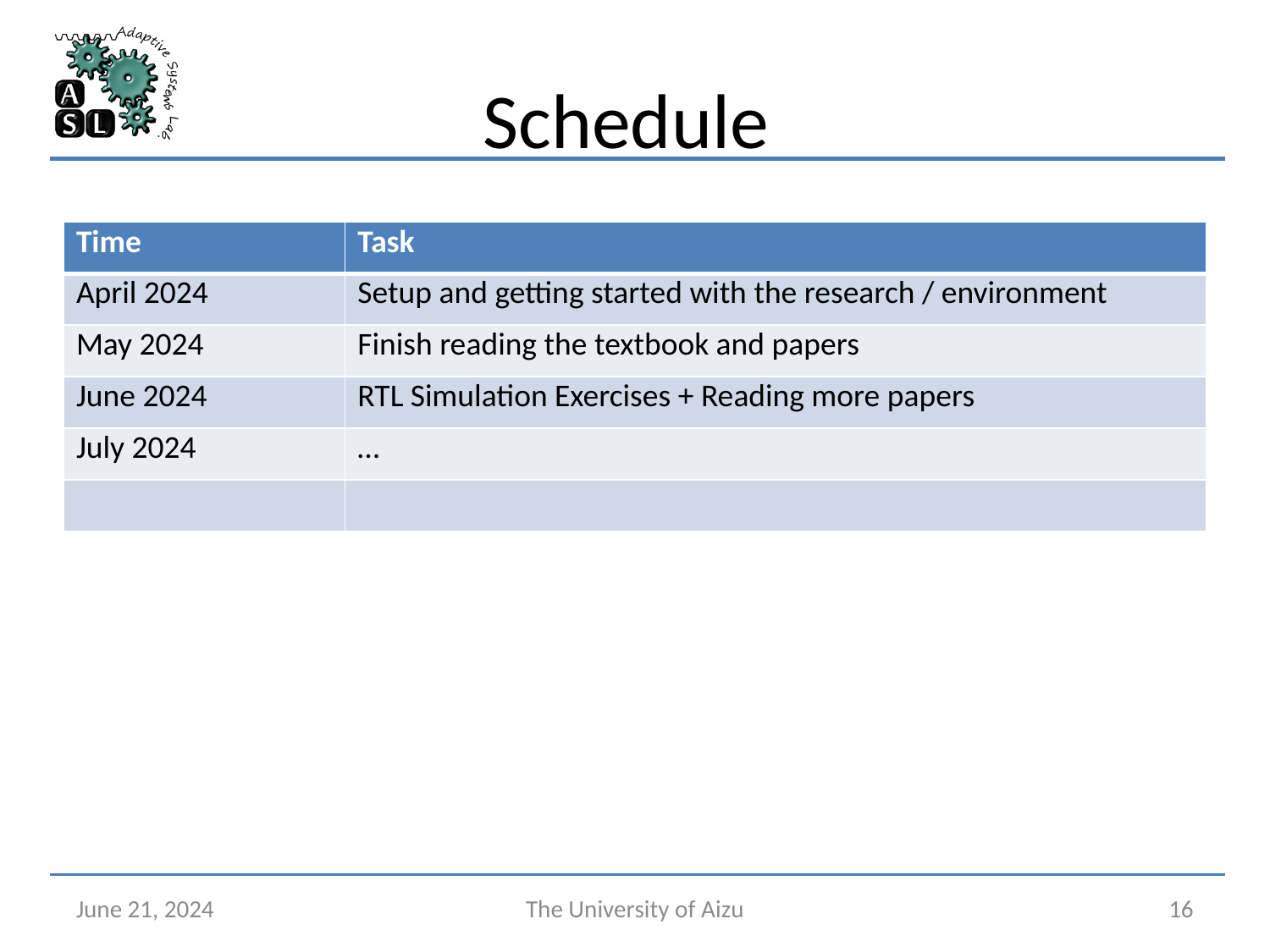

# Schedule
| Time | Task |
| --- | --- |
| April 2024 | Setup and getting started with the research / environment |
| May 2024 | Finish reading the textbook and papers |
| June 2024 | RTL Simulation Exercises + Reading more papers |
| July 2024 | … |
|  |  |
June 21, 2024
The University of Aizu
16